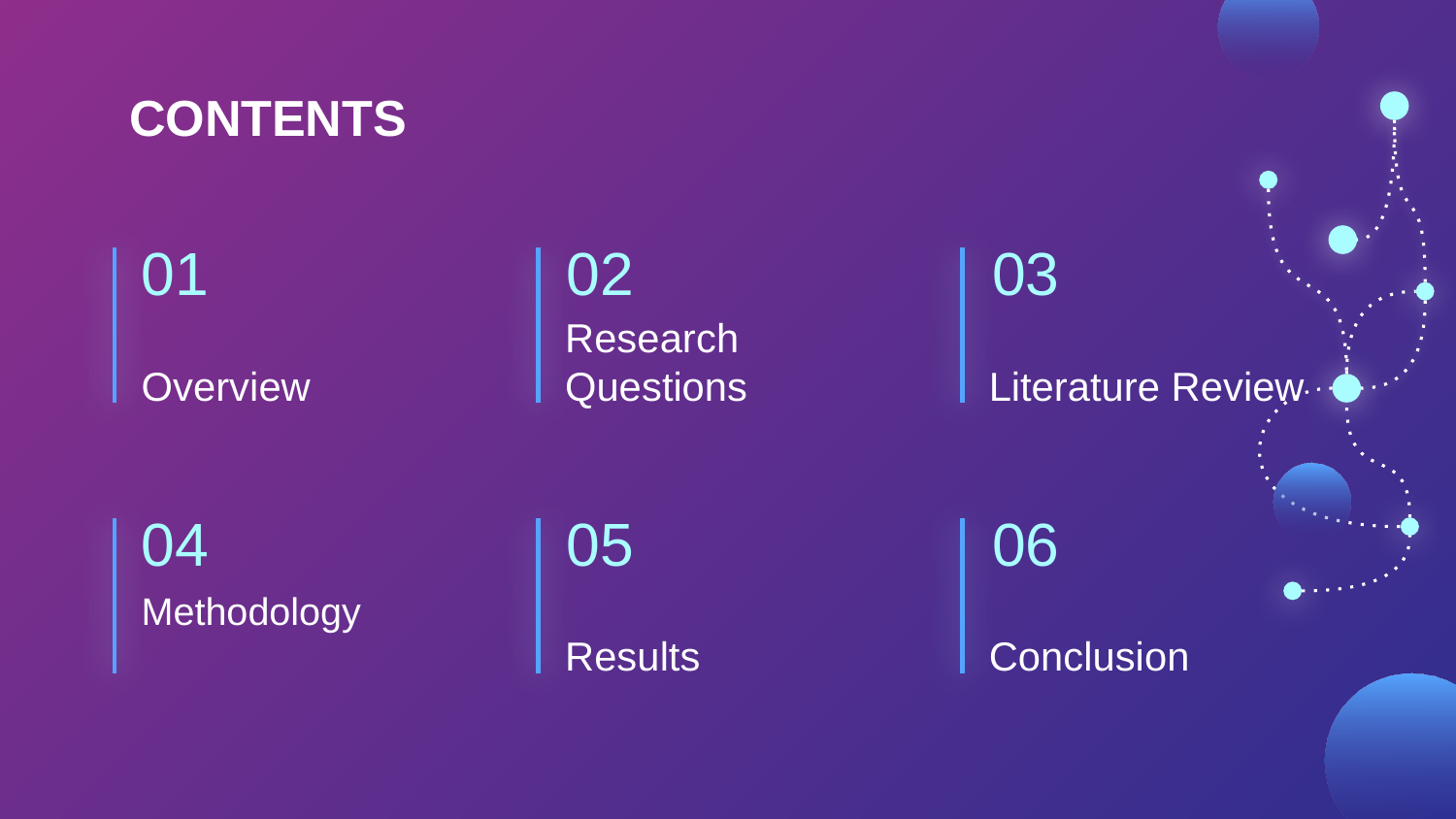

# CONTENTS

01
02
03

Overview
Research Questions
Literature Review

04
05
06

Methodology

Results
Conclusion